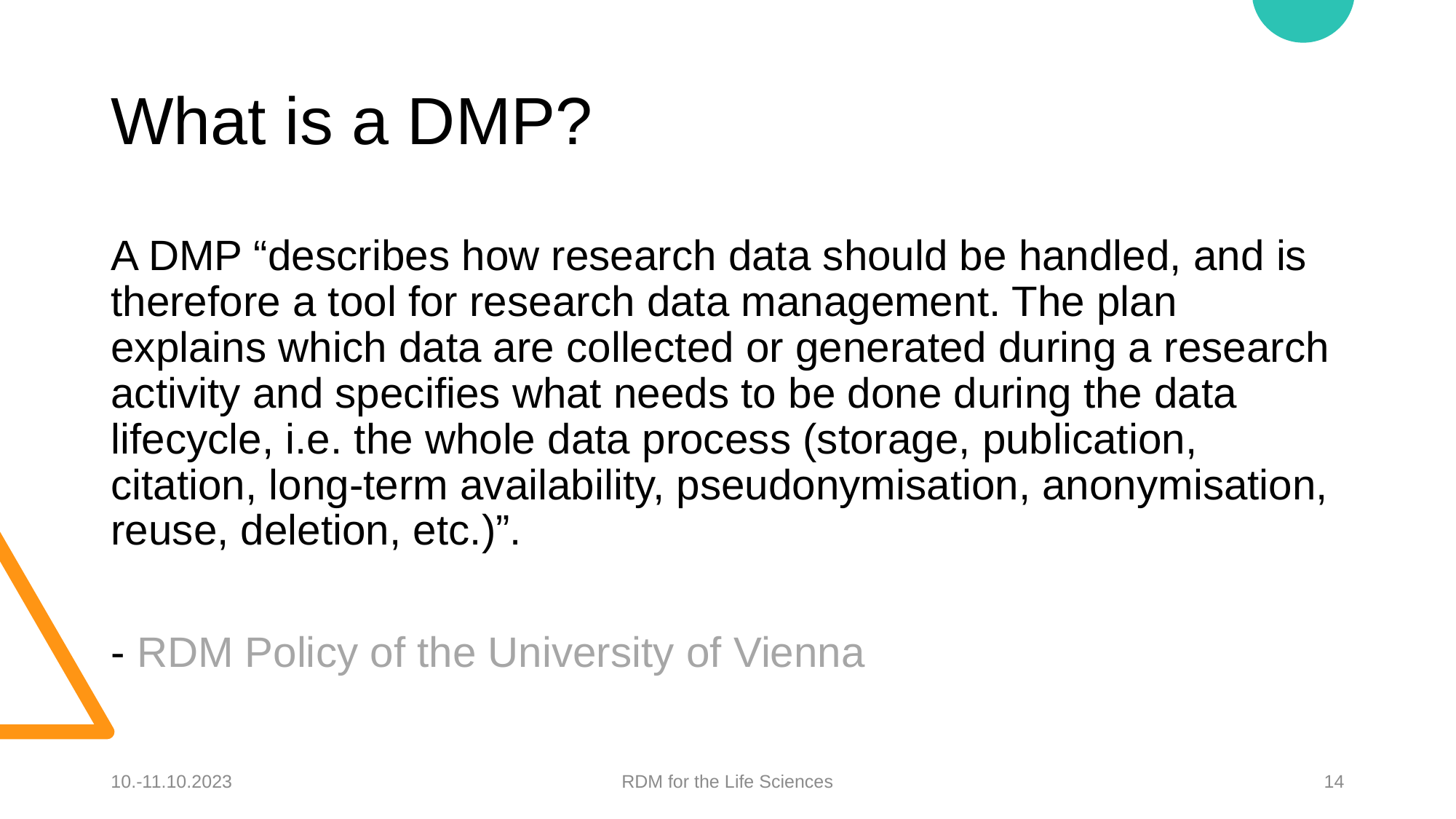

# What is a DMP?
A DMP “describes how research data should be handled, and is therefore a tool for research data management. The plan explains which data are collected or generated during a research activity and specifies what needs to be done during the data lifecycle, i.e. the whole data process (storage, publication, citation, long-term availability, pseudonymisation, anonymisation, reuse, deletion, etc.)”.

- RDM Policy of the University of Vienna

10.-11.10.2023
RDM for the Life Sciences
14